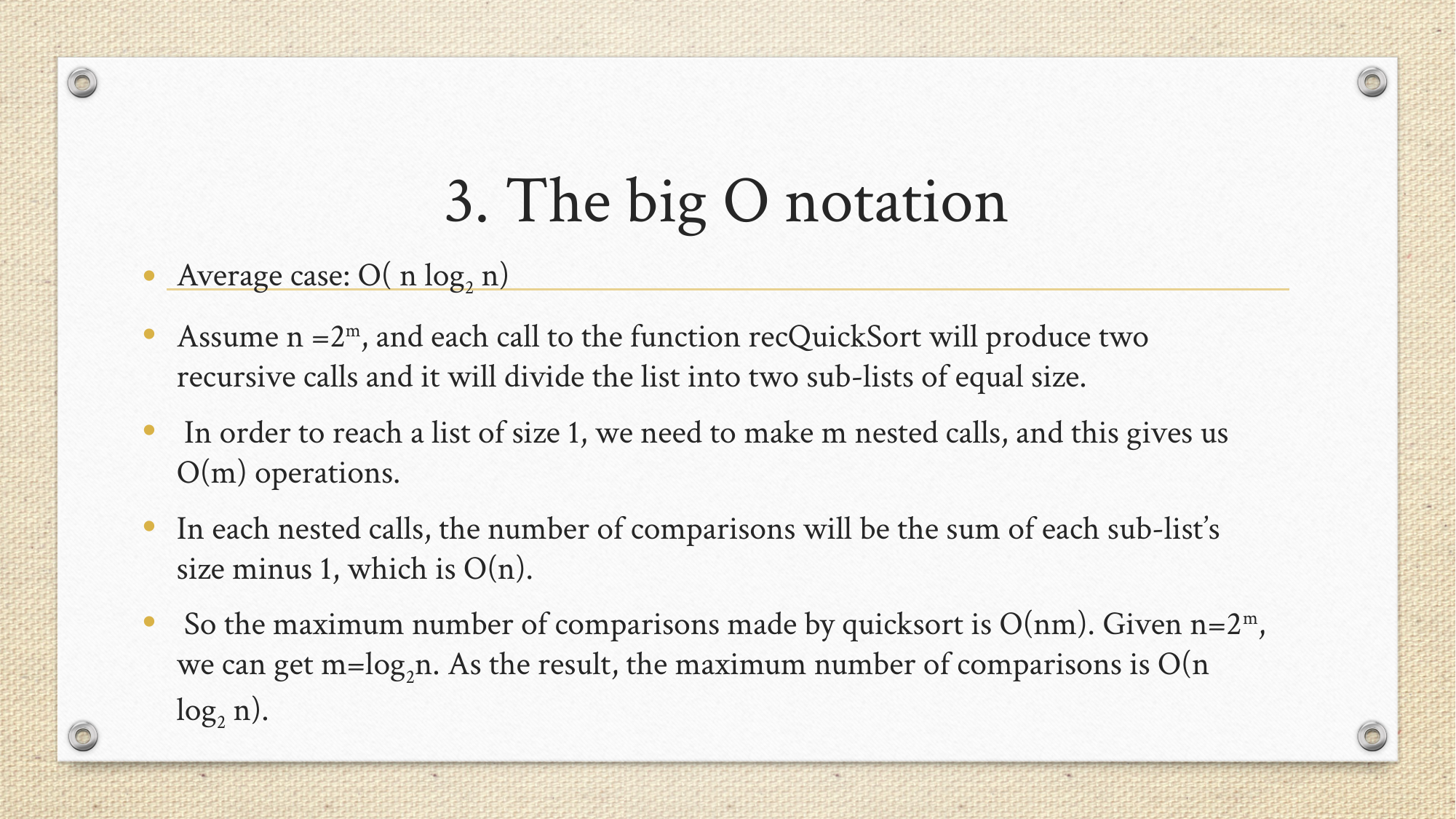

# 3. The big O notation
Average case: O( n log2 n)
Assume n =2­­m, and each call to the function recQuickSort will produce two recursive calls and it will divide the list into two sub-lists of equal size.
 In order to reach a list of size 1, we need to make m nested calls, and this gives us O(m) operations.
In each nested calls, the number of comparisons will be the sum of each sub-list’s size minus 1, which is O(n).
 So the maximum number of comparisons made by quicksort is O(nm). Given n=2m, we can get m=log2n. As the result, the maximum number of comparisons is O(n log2 n).